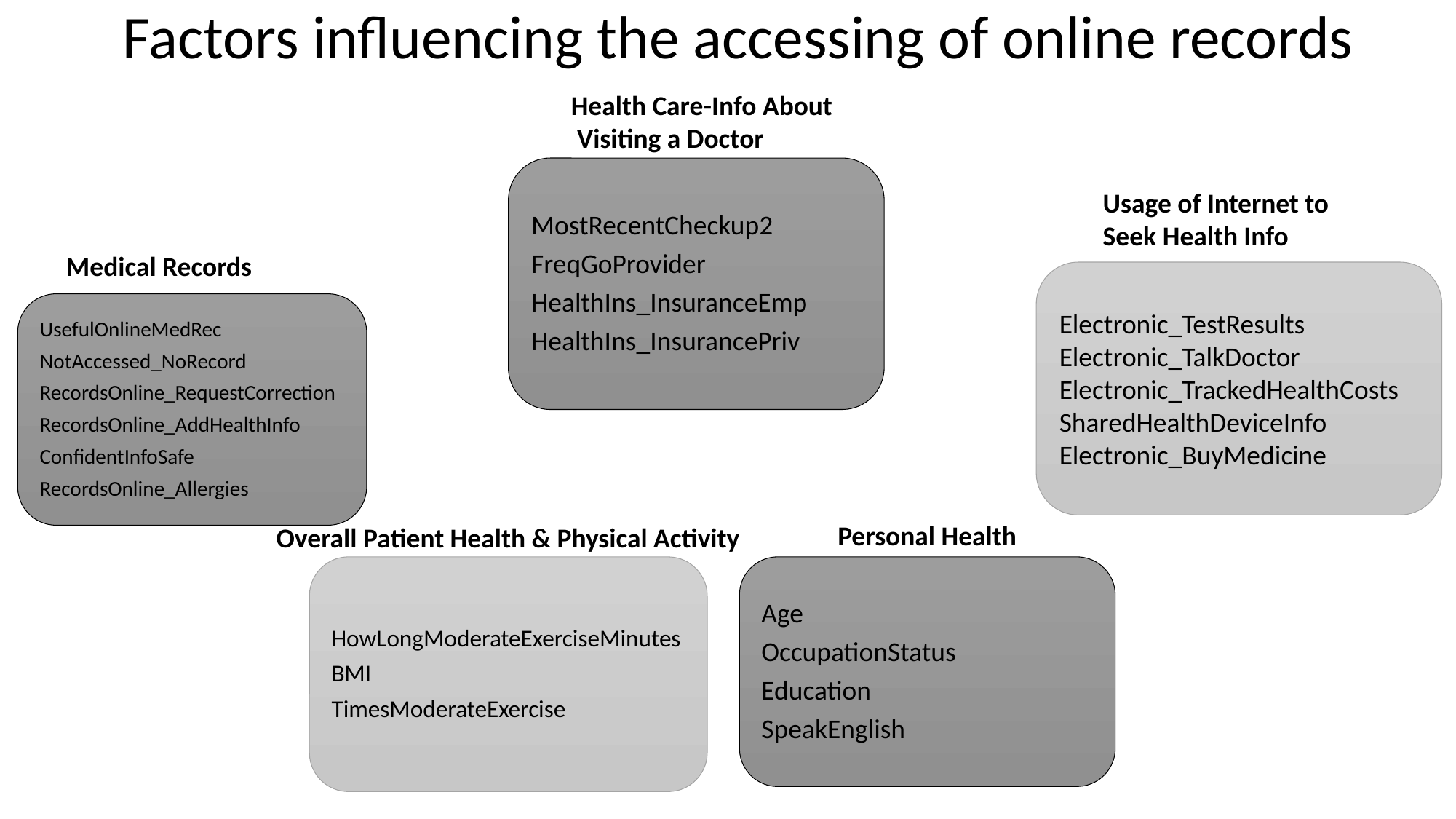

# Factors influencing the accessing of online records
Health Care-Info About
 Visiting a Doctor
MostRecentCheckup2
FreqGoProvider
HealthIns_InsuranceEmp
HealthIns_InsurancePriv
Usage of Internet to
Seek Health Info
Medical Records
Electronic_TestResults
Electronic_TalkDoctor
Electronic_TrackedHealthCosts
SharedHealthDeviceInfo
Electronic_BuyMedicine
UsefulOnlineMedRec
NotAccessed_NoRecord
RecordsOnline_RequestCorrection
RecordsOnline_AddHealthInfo
ConfidentInfoSafe
RecordsOnline_Allergies
Personal Health
Overall Patient Health & Physical Activity
HowLongModerateExerciseMinutes
BMI
TimesModerateExercise
Age
OccupationStatus
Education
SpeakEnglish